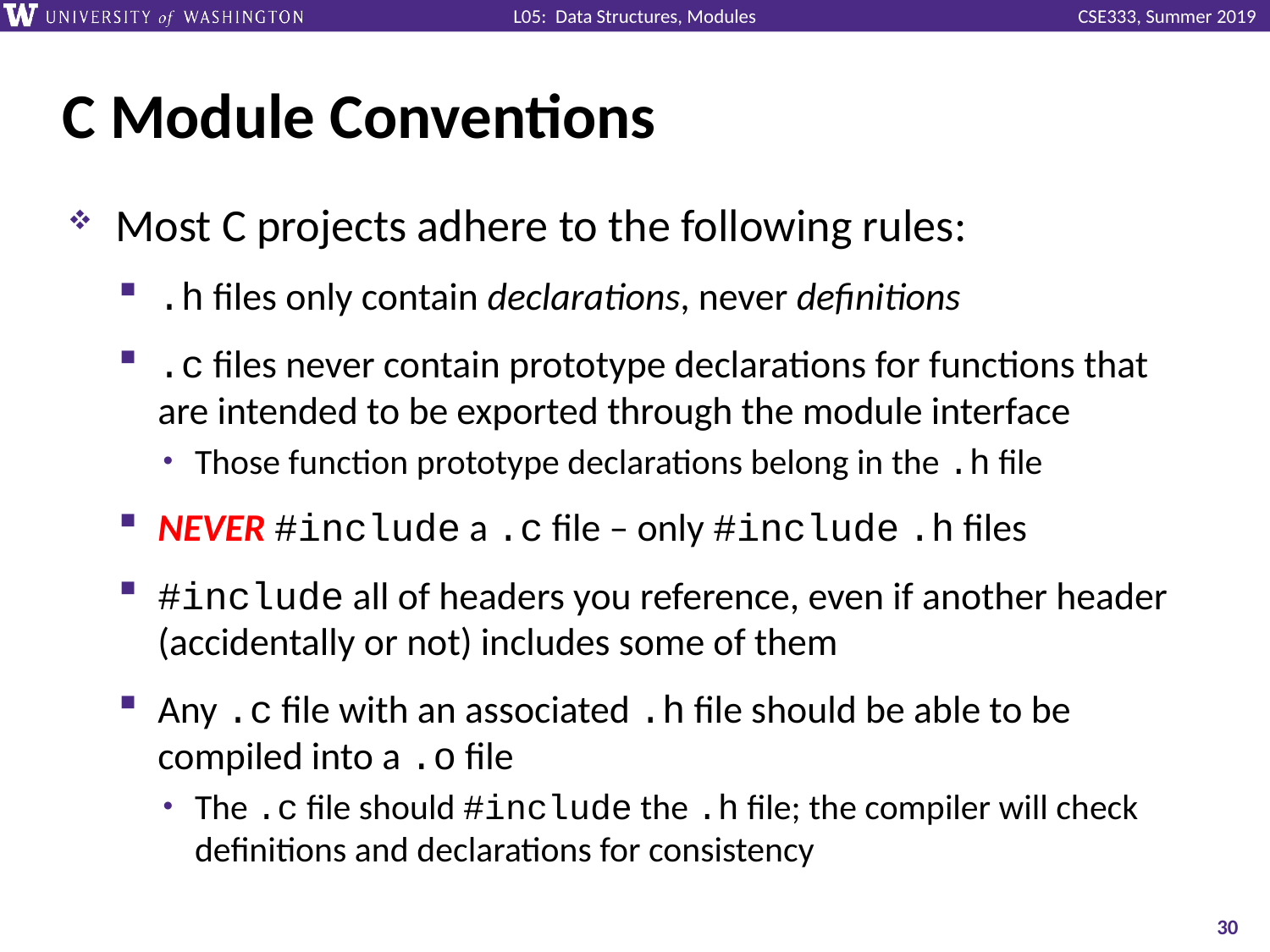

# C Module Conventions
Most C projects adhere to the following rules:
.h files only contain declarations, never definitions
.c files never contain prototype declarations for functions that are intended to be exported through the module interface
Those function prototype declarations belong in the .h file
NEVER #include a .c file – only #include .h files
#include all of headers you reference, even if another header (accidentally or not) includes some of them
Any .c file with an associated .h file should be able to be compiled into a .o file
The .c file should #include the .h file; the compiler will check definitions and declarations for consistency
30